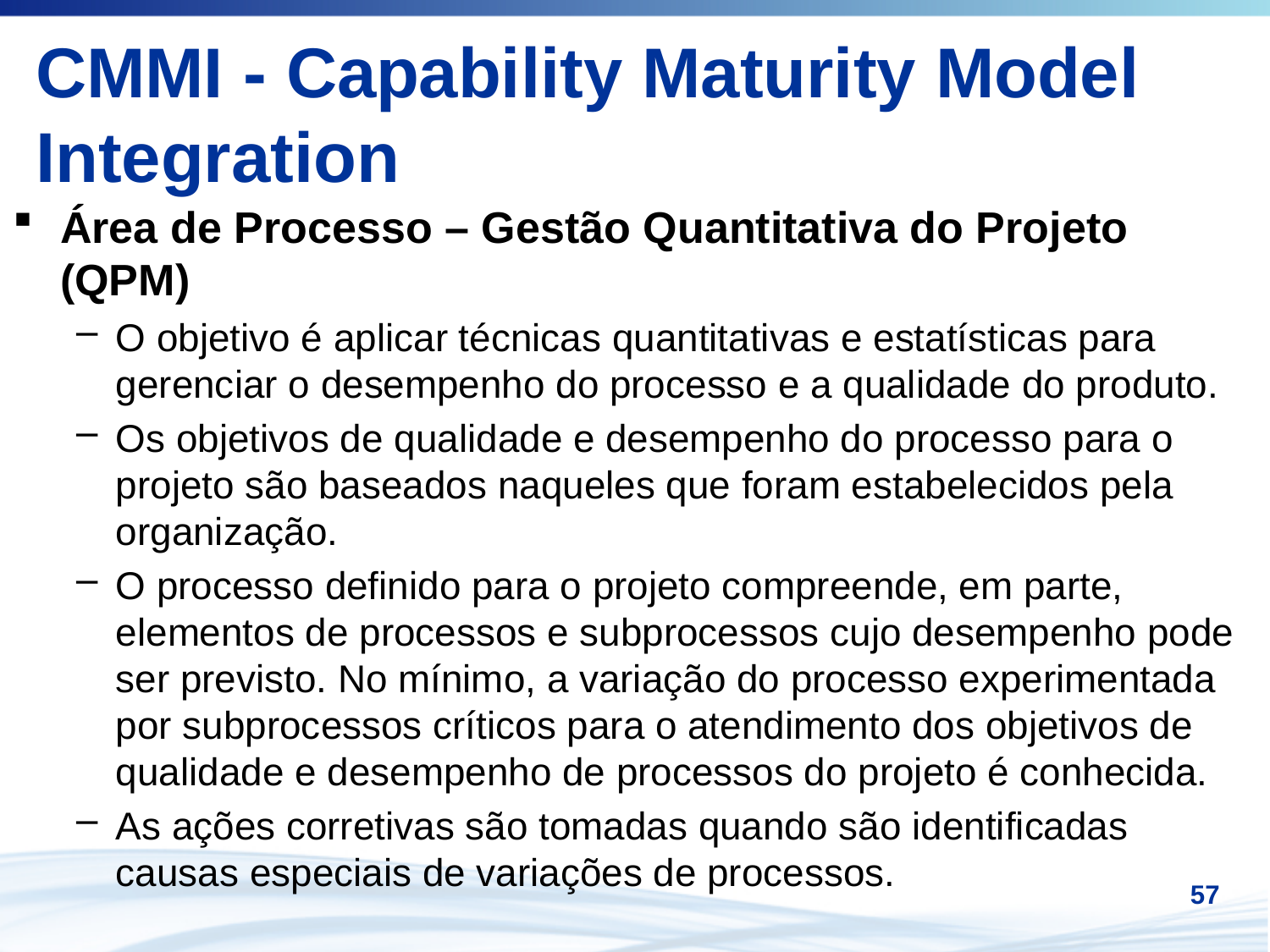

# CMMI - Capability Maturity Model Integration

Área de Processo – Gestão Quantitativa do Projeto (QPM)
O objetivo é aplicar técnicas quantitativas e estatísticas para gerenciar o desempenho do processo e a qualidade do produto.
Os objetivos de qualidade e desempenho do processo para o projeto são baseados naqueles que foram estabelecidos pela organização.
O processo definido para o projeto compreende, em parte, elementos de processos e subprocessos cujo desempenho pode ser previsto. No mínimo, a variação do processo experimentada por subprocessos críticos para o atendimento dos objetivos de qualidade e desempenho de processos do projeto é conhecida.
As ações corretivas são tomadas quando são identificadas causas especiais de variações de processos.